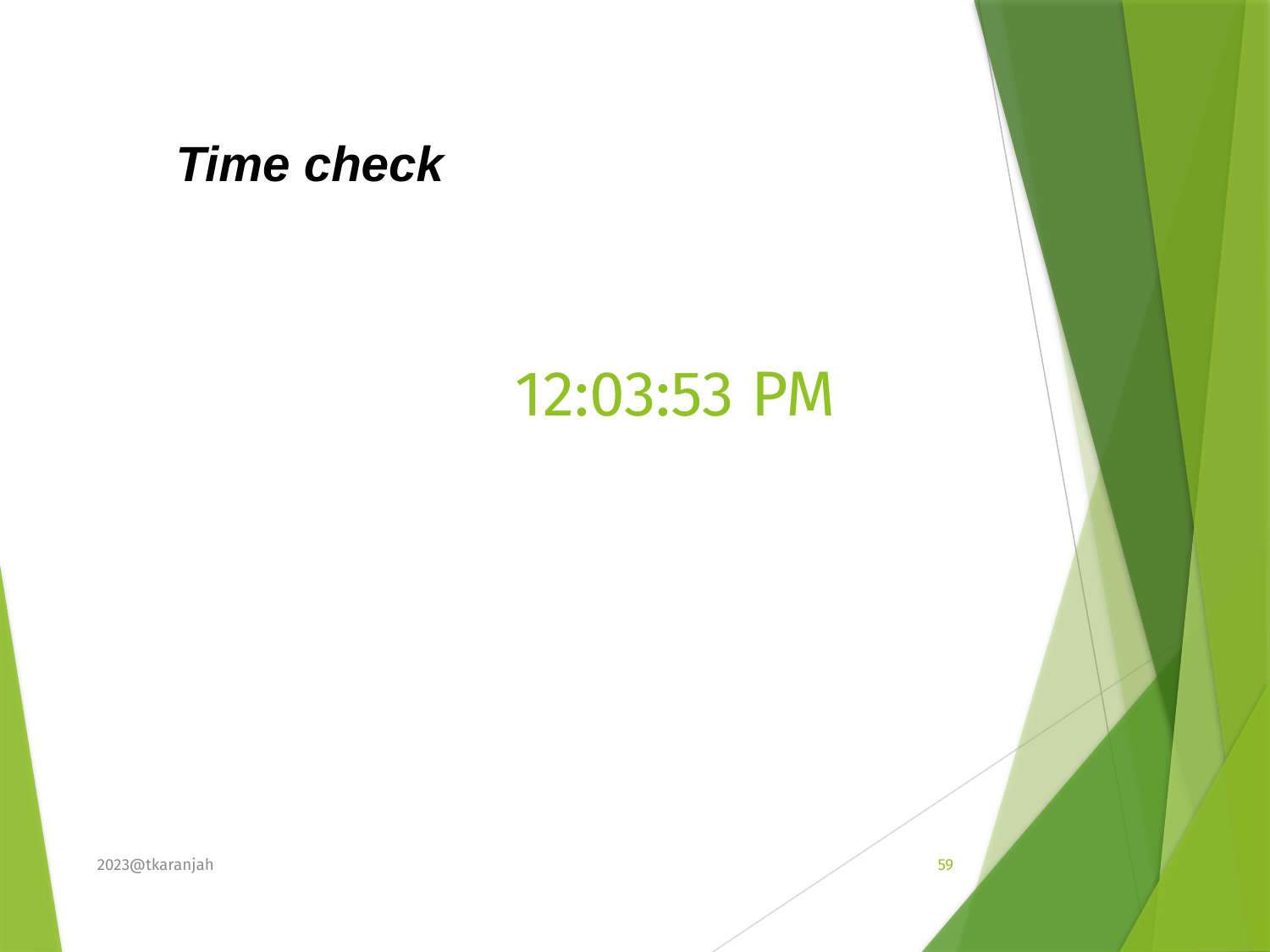

Time check
# 12:03:53 PM
2023@tkaranjah
59